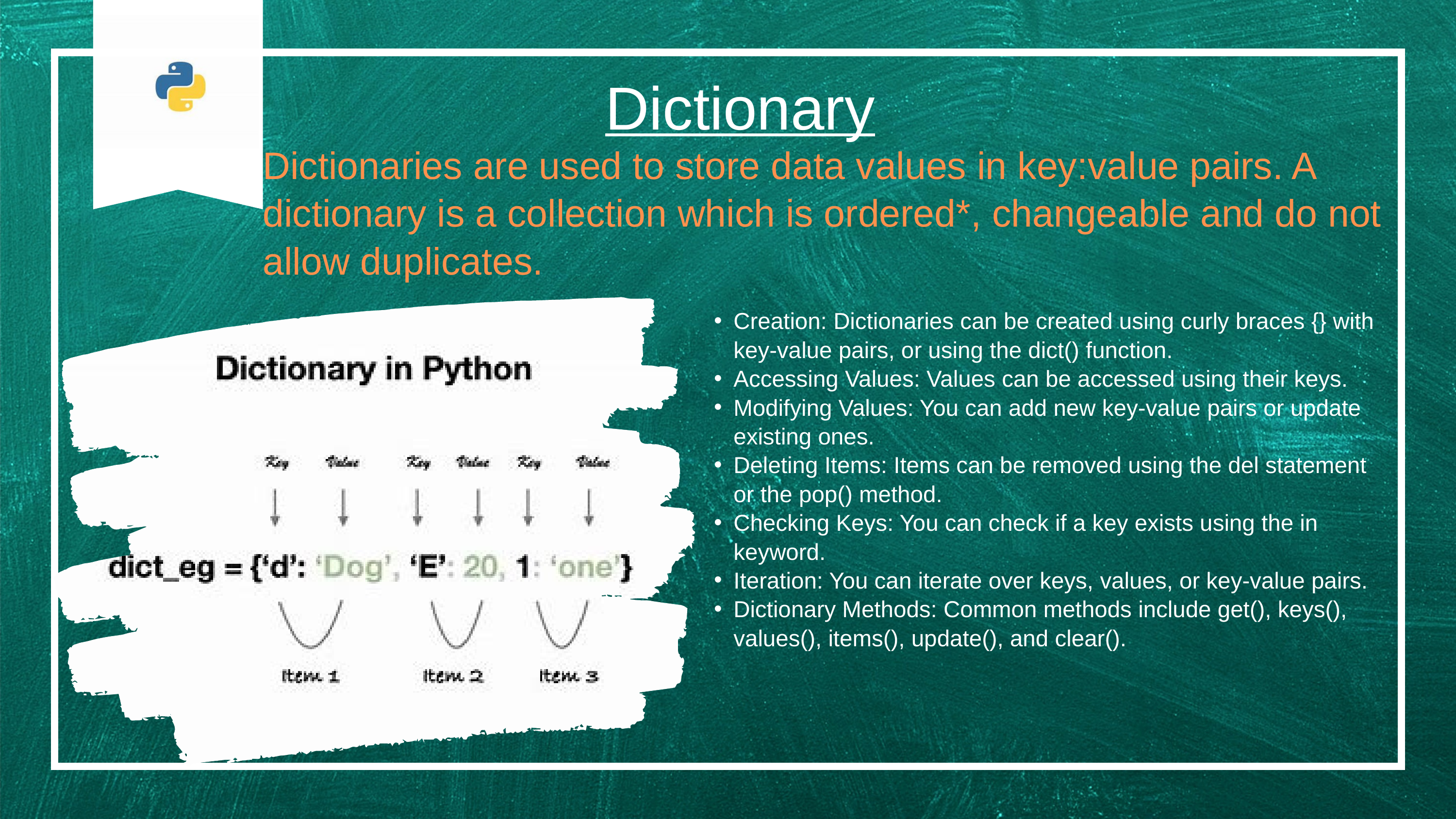

Dictionary
Dictionaries are used to store data values in key:value pairs. A dictionary is a collection which is ordered*, changeable and do not allow duplicates.

Creation: Dictionaries can be created using curly braces {} with key-value pairs, or using the dict() function.
Accessing Values: Values can be accessed using their keys.
Modifying Values: You can add new key-value pairs or update existing ones.
Deleting Items: Items can be removed using the del statement or the pop() method.
Checking Keys: You can check if a key exists using the in keyword.
Iteration: You can iterate over keys, values, or key-value pairs.
Dictionary Methods: Common methods include get(), keys(), values(), items(), update(), and clear().